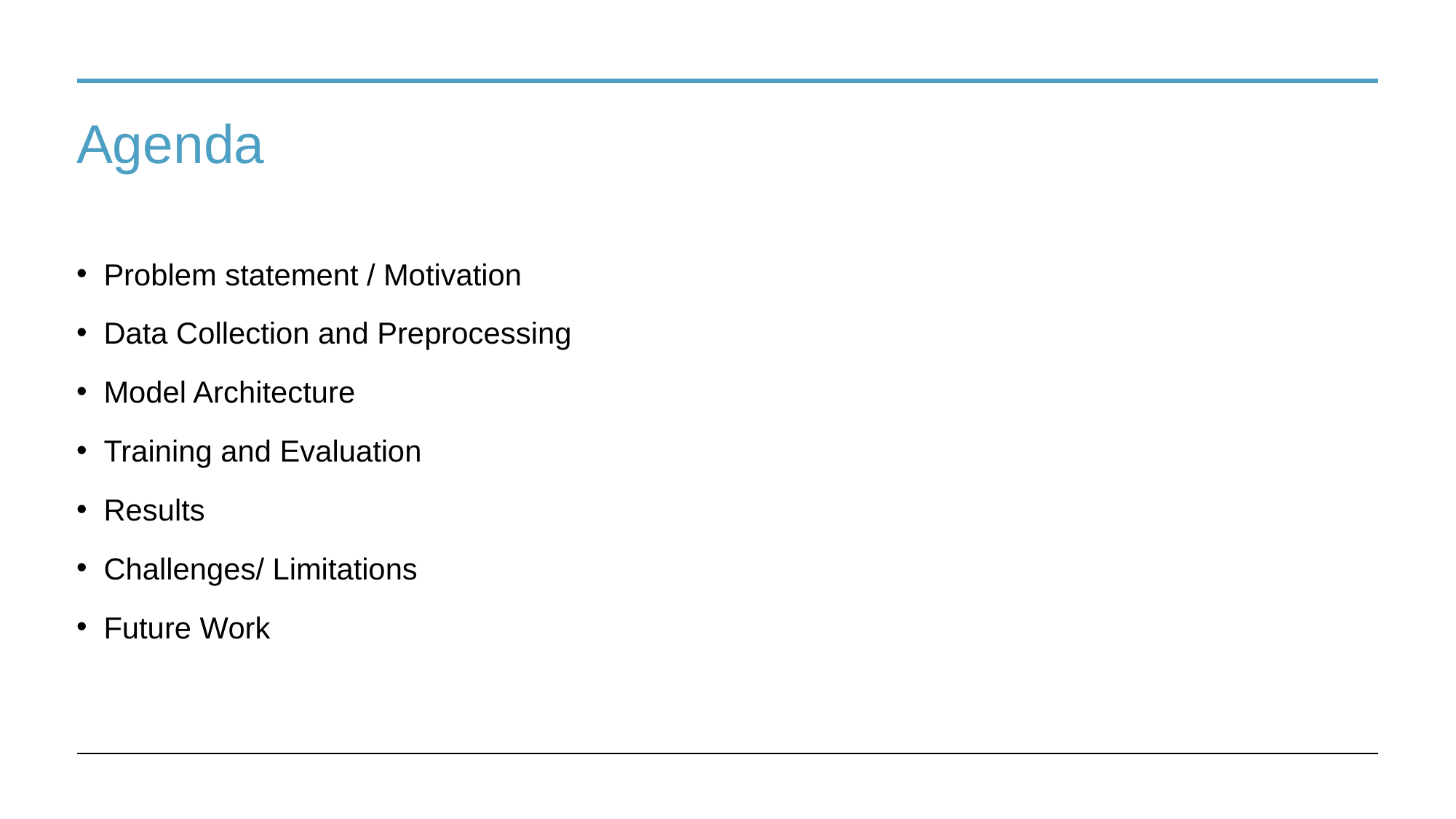

# Agenda
Problem statement / Motivation
Data Collection and Preprocessing
Model Architecture
Training and Evaluation
Results
Challenges/ Limitations
Future Work